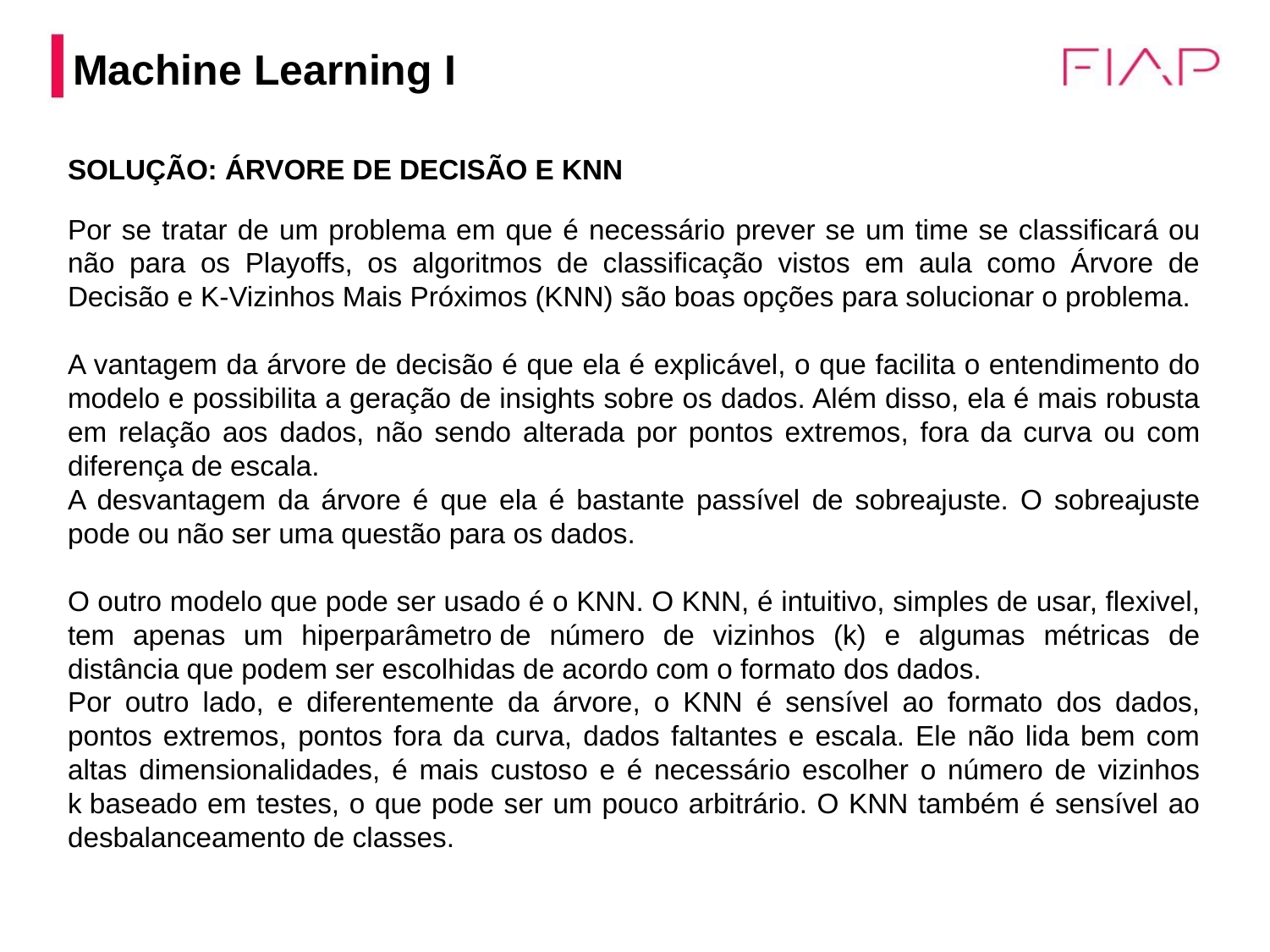

# Machine Learning I
SOLUÇÃO: ÁRVORE DE DECISÃO E KNN
Por se tratar de um problema em que é necessário prever se um time se classificará ou não para os Playoffs, os algoritmos de classificação vistos em aula como Árvore de Decisão e K-Vizinhos Mais Próximos (KNN) são boas opções para solucionar o problema.

A vantagem da árvore de decisão é que ela é explicável, o que facilita o entendimento do modelo e possibilita a geração de insights sobre os dados. Além disso, ela é mais robusta em relação aos dados, não sendo alterada por pontos extremos, fora da curva ou com diferença de escala.
A desvantagem da árvore é que ela é bastante passível de sobreajuste. O sobreajuste pode ou não ser uma questão para os dados.

O outro modelo que pode ser usado é o KNN. O KNN, é intuitivo, simples de usar, flexivel, tem apenas um hiperparâmetro de número de vizinhos (k) e algumas métricas de distância que podem ser escolhidas de acordo com o formato dos dados.
Por outro lado, e diferentemente da árvore, o KNN é sensível ao formato dos dados, pontos extremos, pontos fora da curva, dados faltantes e escala. Ele não lida bem com altas dimensionalidades, é mais custoso e é necessário escolher o número de vizinhos k baseado em testes, o que pode ser um pouco arbitrário. O KNN também é sensível ao desbalanceamento de classes.